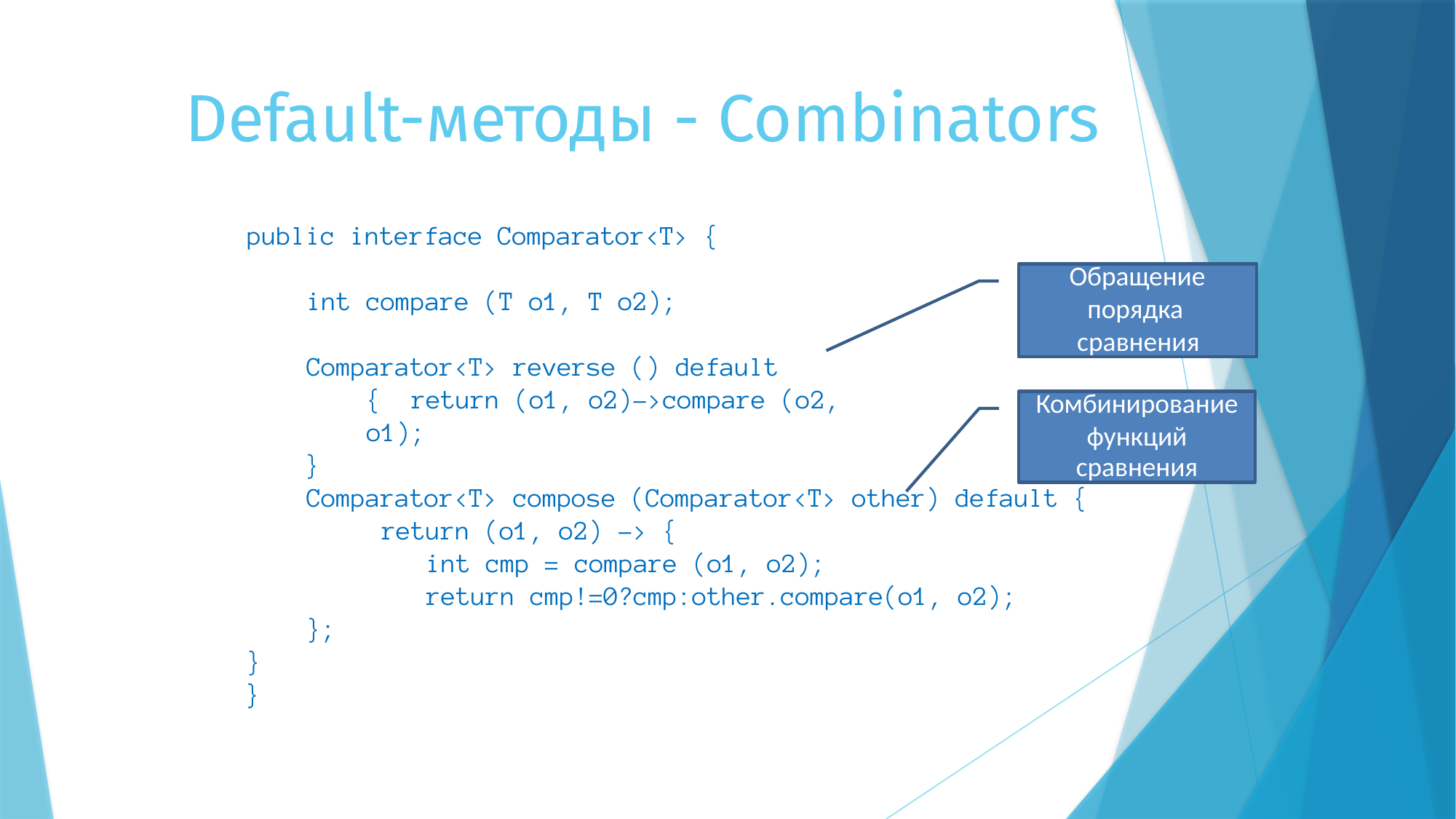

# Default-методы - Combinators
public interface Comparator<T> {
Обращение
порядка  сравнения

int compare (T o1, T o2);
Comparator<T> reverse () default {  return (o1, o2)->compare (o2, o1);
}
Комбинирование
функций
сравнения

Comparator<T> compose (Comparator<T> other) default {  return (o1, o2) -> {
int cmp = compare (o1, o2);
return cmp!=0?cmp:other.compare(o1, o2);
};
}
}